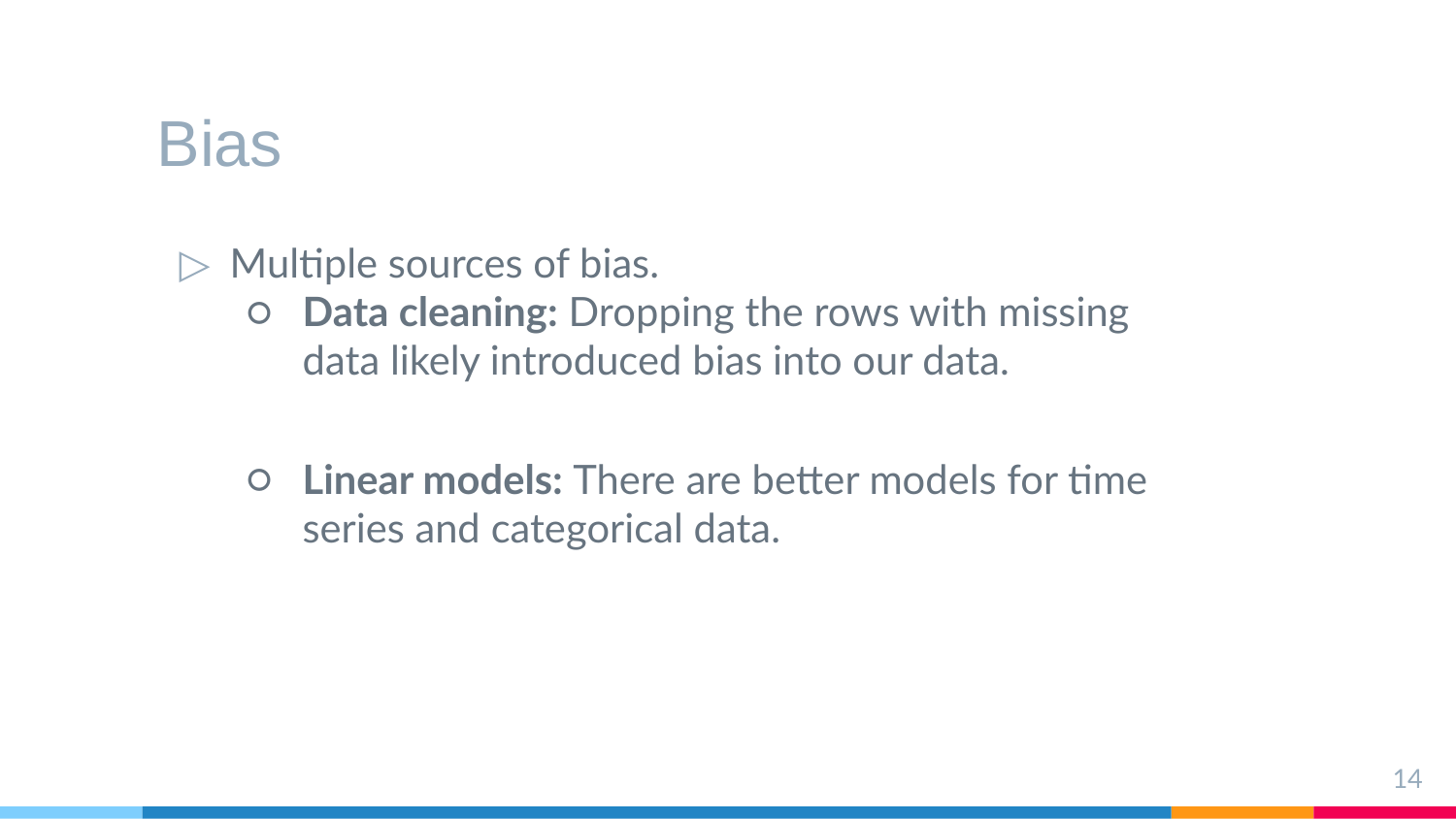

# Bias
Multiple sources of bias.
Data cleaning: Dropping the rows with missing data likely introduced bias into our data.

Linear models: There are better models for time series and categorical data.
14